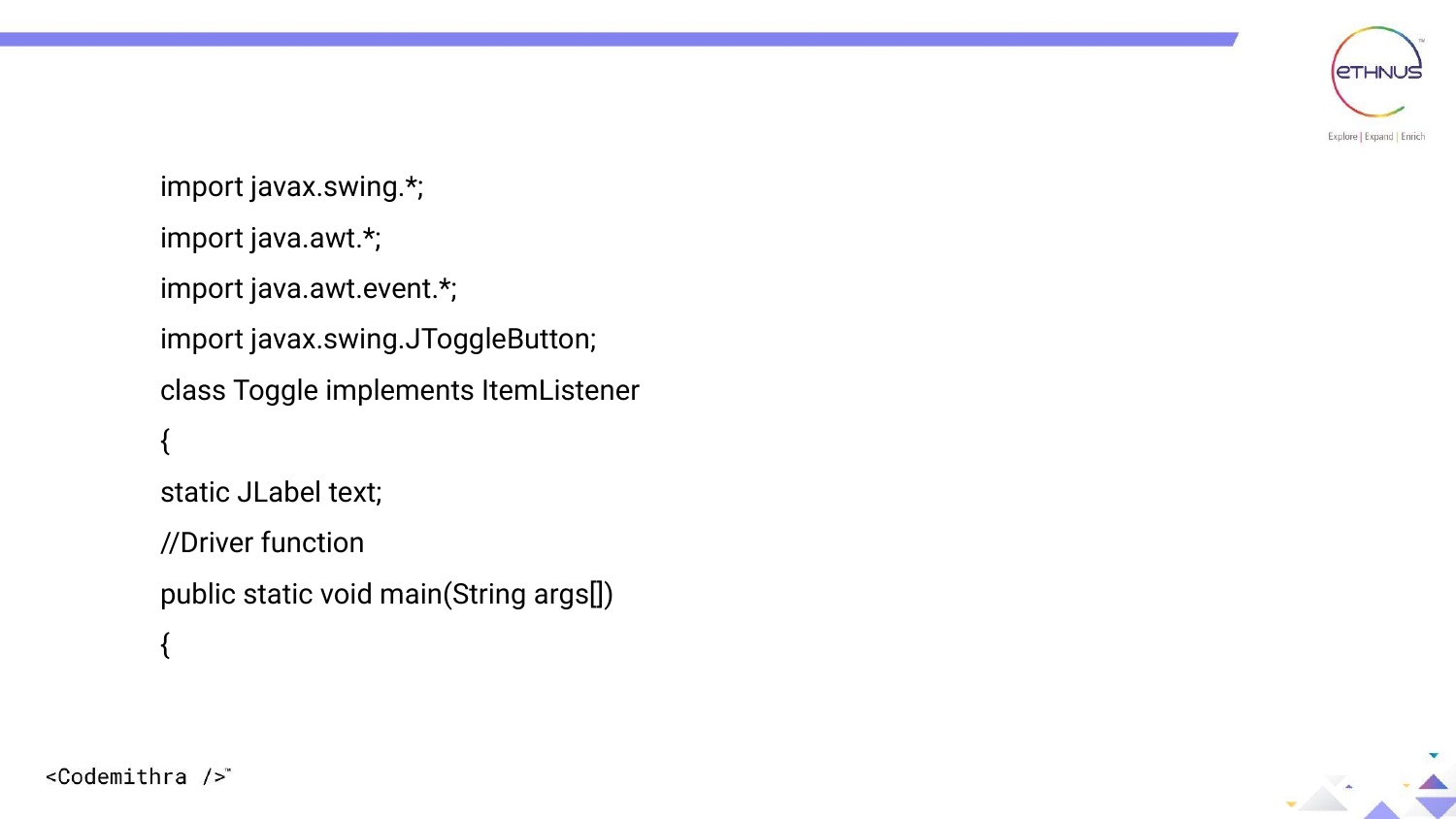

import javax.swing.*;
import java.awt.*;
import java.awt.event.*;
import javax.swing.JToggleButton;
class Toggle implements ItemListener
{
static JLabel text;
//Driver function
public static void main(String args[])
{